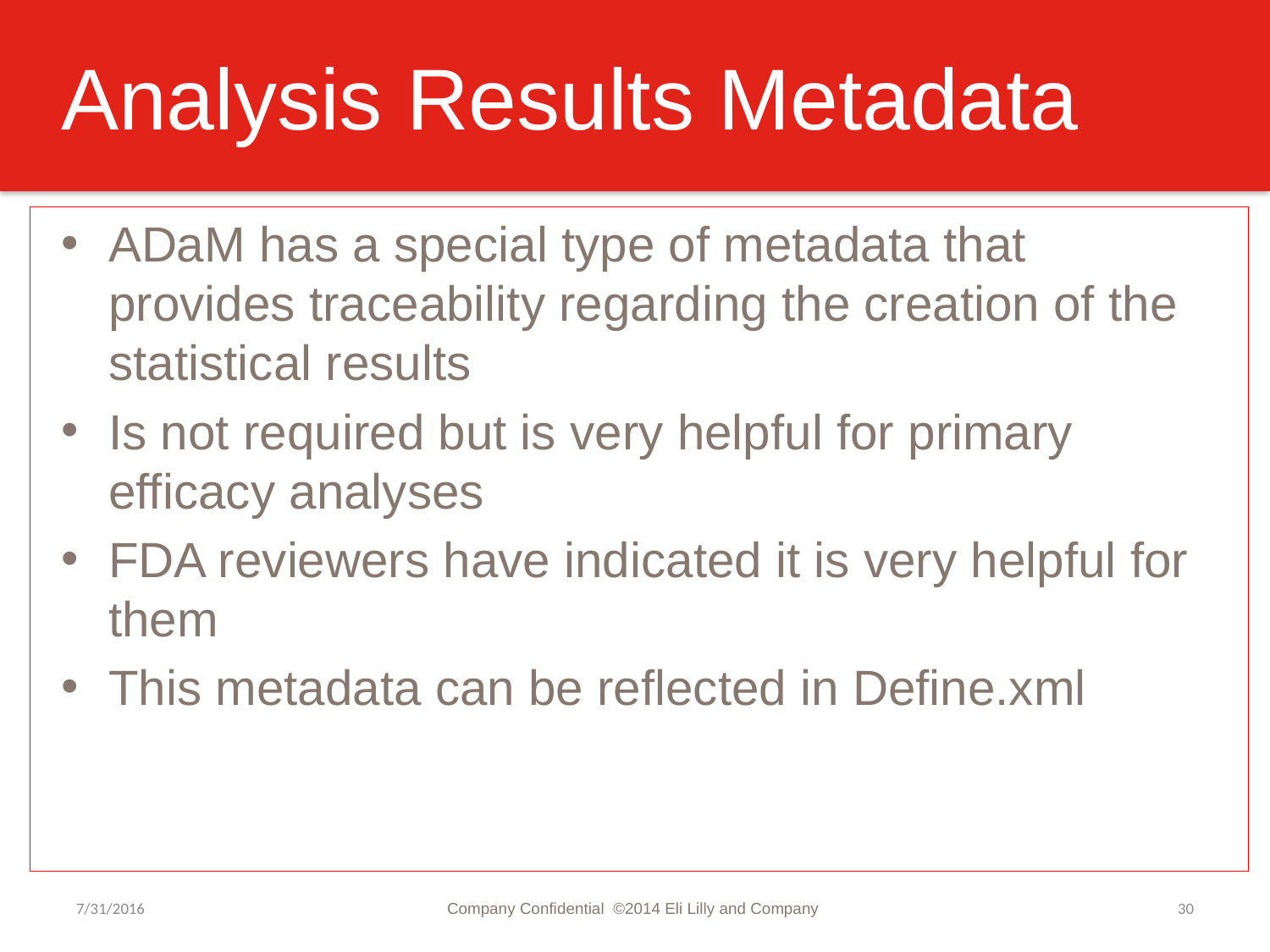

# Analysis Results Metadata

ADaM has a special type of metadata that provides traceability regarding the creation of the statistical results
Is not required but is very helpful for primary efficacy analyses
FDA reviewers have indicated it is very helpful for them
This metadata can be reflected in Define.xml

7/31/2016
Company Confidential  ©2014 Eli Lilly and Company
30